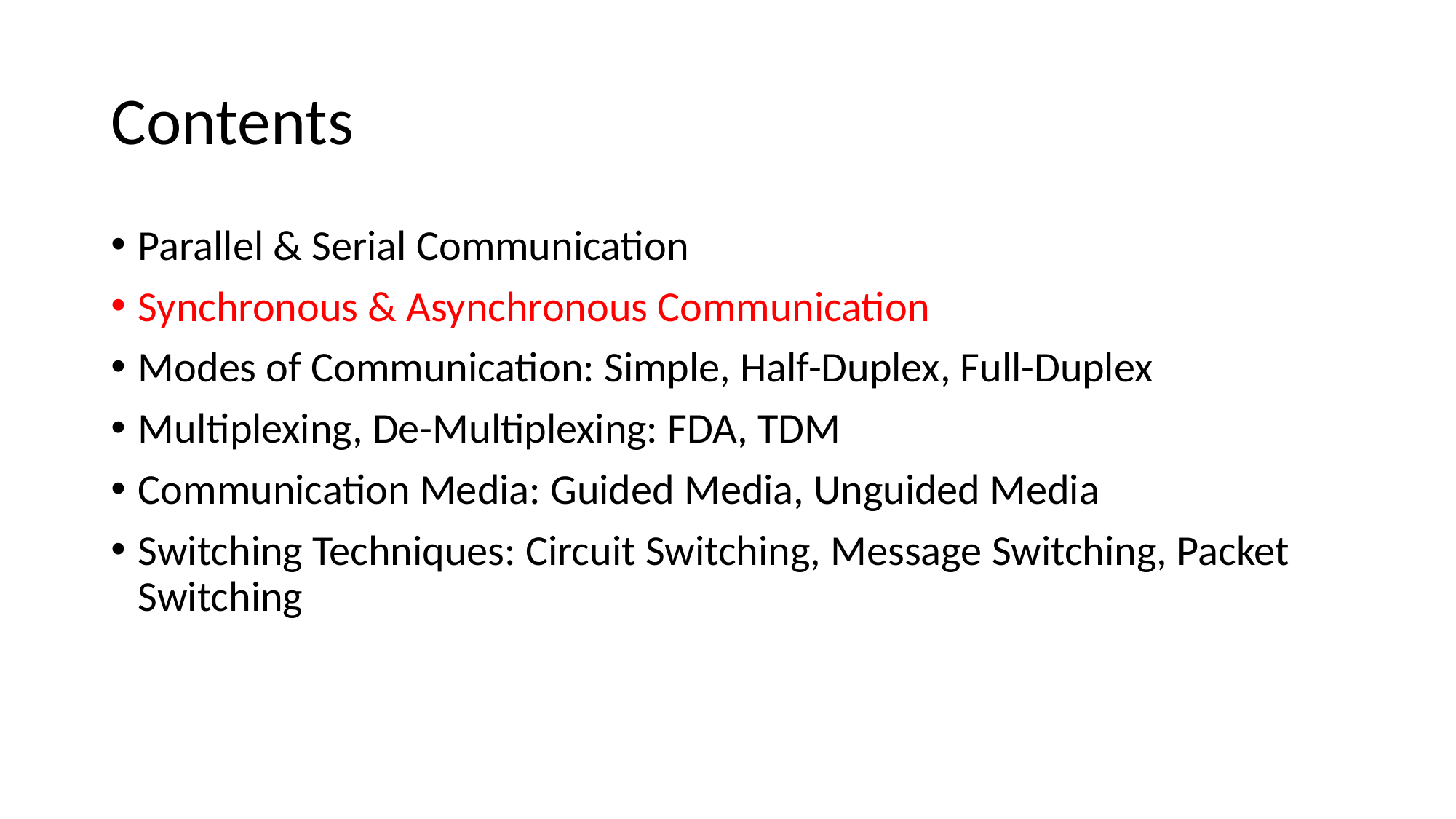

# Contents
Parallel & Serial Communication
Synchronous & Asynchronous Communication
Modes of Communication: Simple, Half-Duplex, Full-Duplex
Multiplexing, De-Multiplexing: FDA, TDM
Communication Media: Guided Media, Unguided Media
Switching Techniques: Circuit Switching, Message Switching, Packet Switching